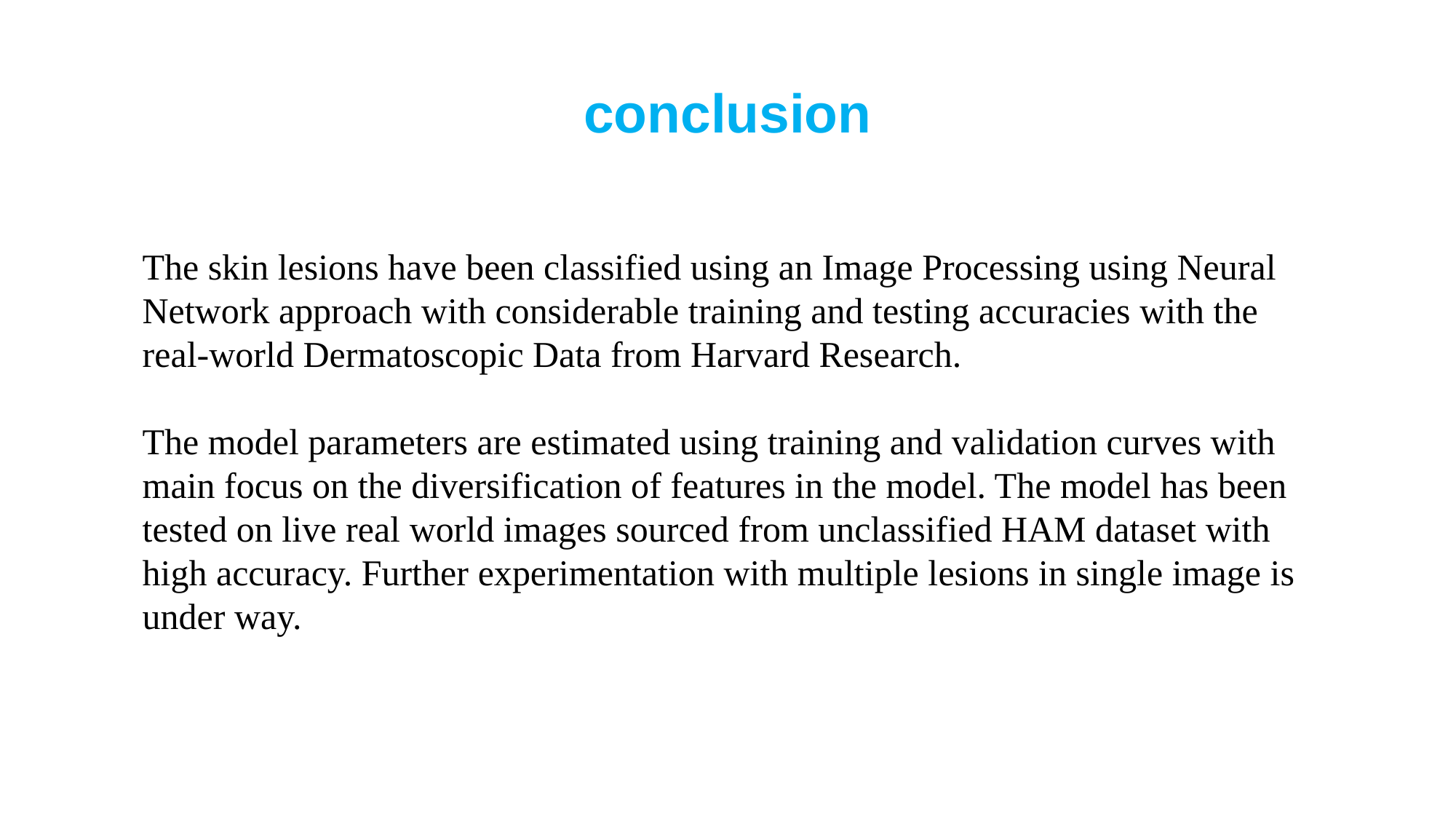

conclusion
The skin lesions have been classified using an Image Processing using Neural Network approach with considerable training and testing accuracies with the real-world Dermatoscopic Data from Harvard Research.

The model parameters are estimated using training and validation curves with main focus on the diversification of features in the model. The model has been tested on live real world images sourced from unclassified HAM dataset with high accuracy. Further experimentation with multiple lesions in single image is under way.